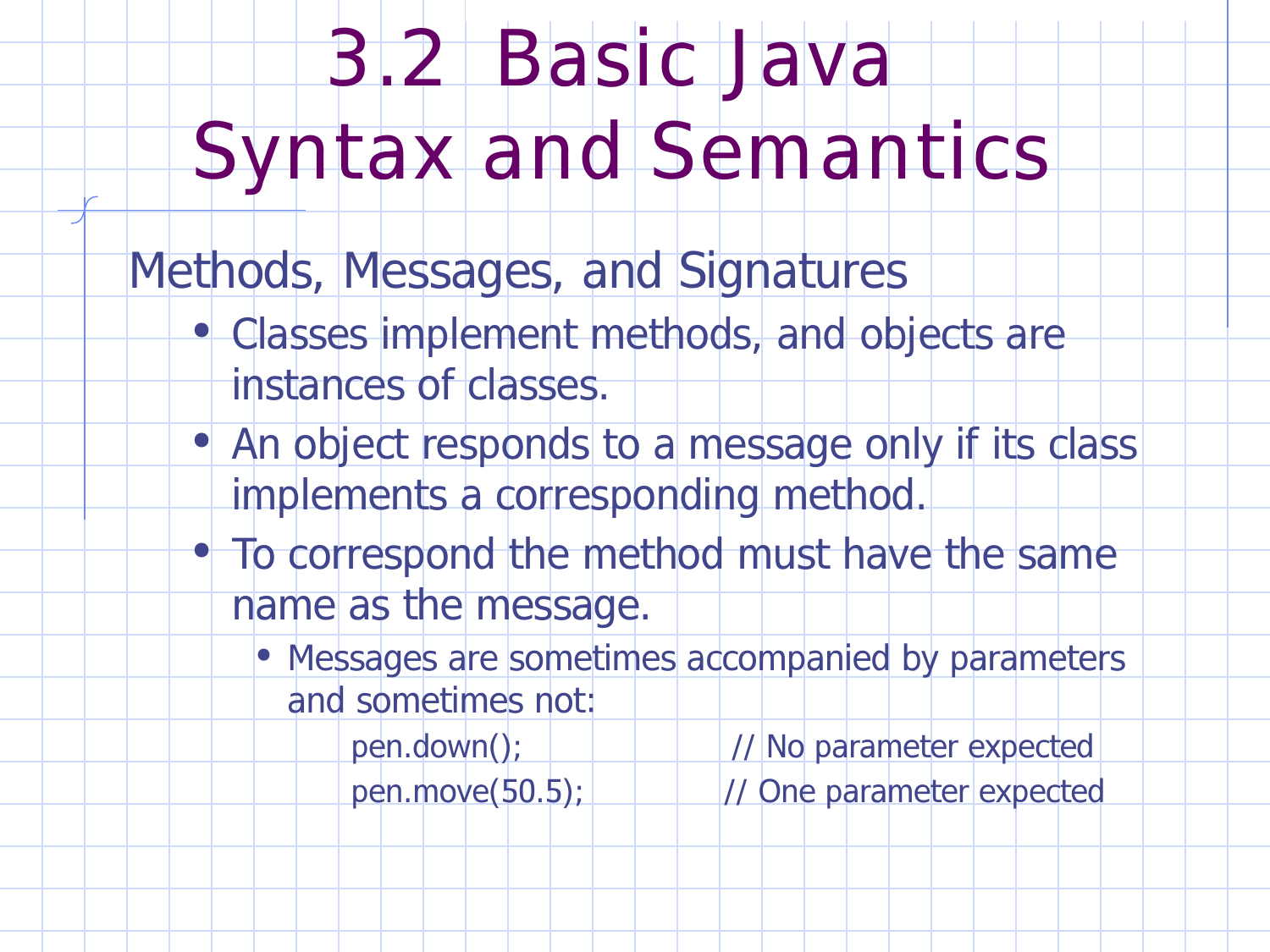

# 3.2  Basic Java Syntax and Semantics
Methods, Messages, and Signatures
Classes implement methods, and objects are instances of classes.
An object responds to a message only if its class implements a corresponding method.
To correspond the method must have the same name as the message.
Messages are sometimes accompanied by parameters and sometimes not:
	pen.down();  		// No parameter expected
	pen.move(50.5);	            // One parameter expected